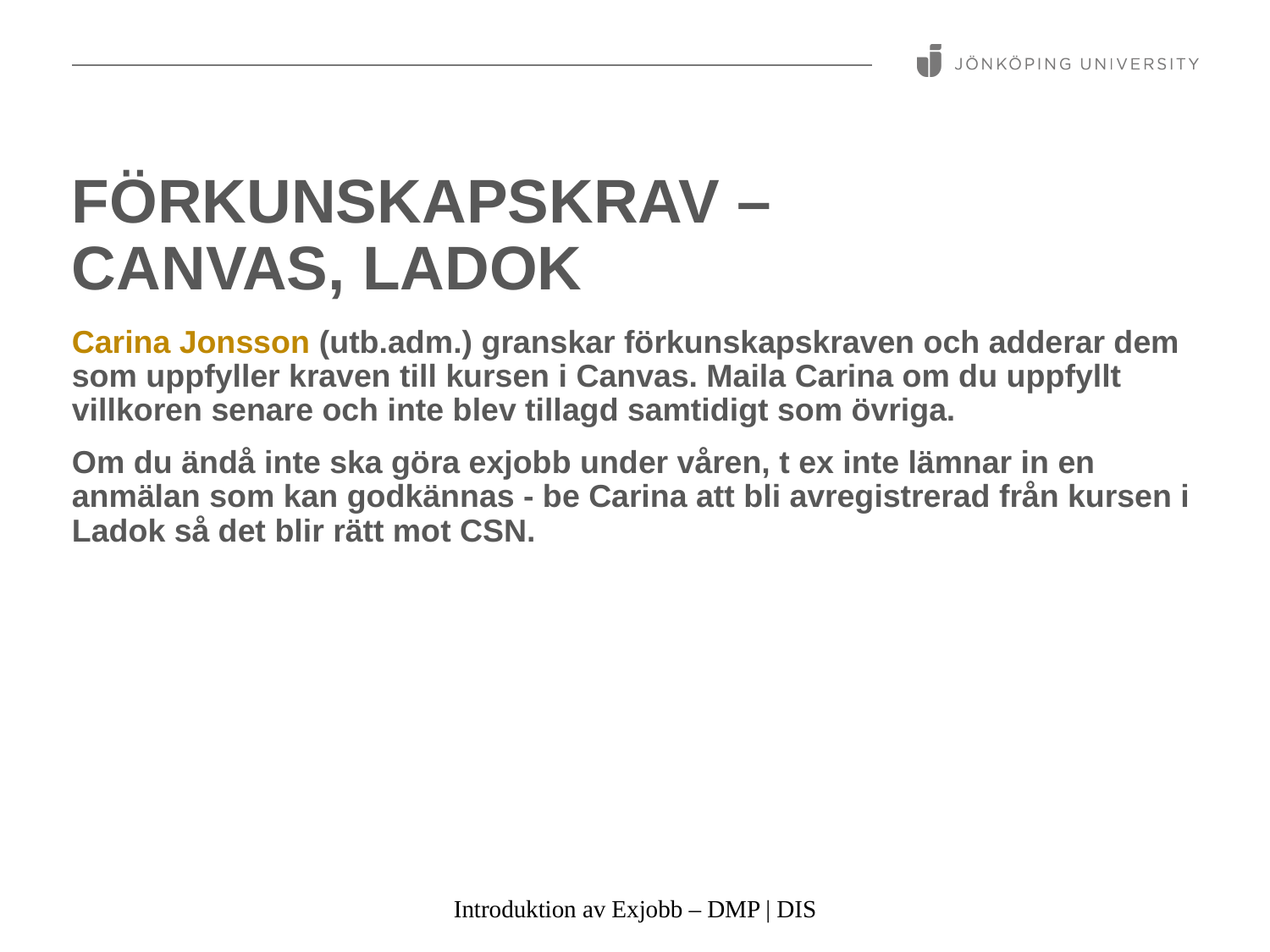

# Förkunskapskrav – Canvas, LADOK
Carina Jonsson (utb.adm.) granskar förkunskapskraven och adderar dem som uppfyller kraven till kursen i Canvas. Maila Carina om du uppfyllt villkoren senare och inte blev tillagd samtidigt som övriga.
Om du ändå inte ska göra exjobb under våren, t ex inte lämnar in en anmälan som kan godkännas - be Carina att bli avregistrerad från kursen i Ladok så det blir rätt mot CSN.
Introduktion av Exjobb – DMP | DIS